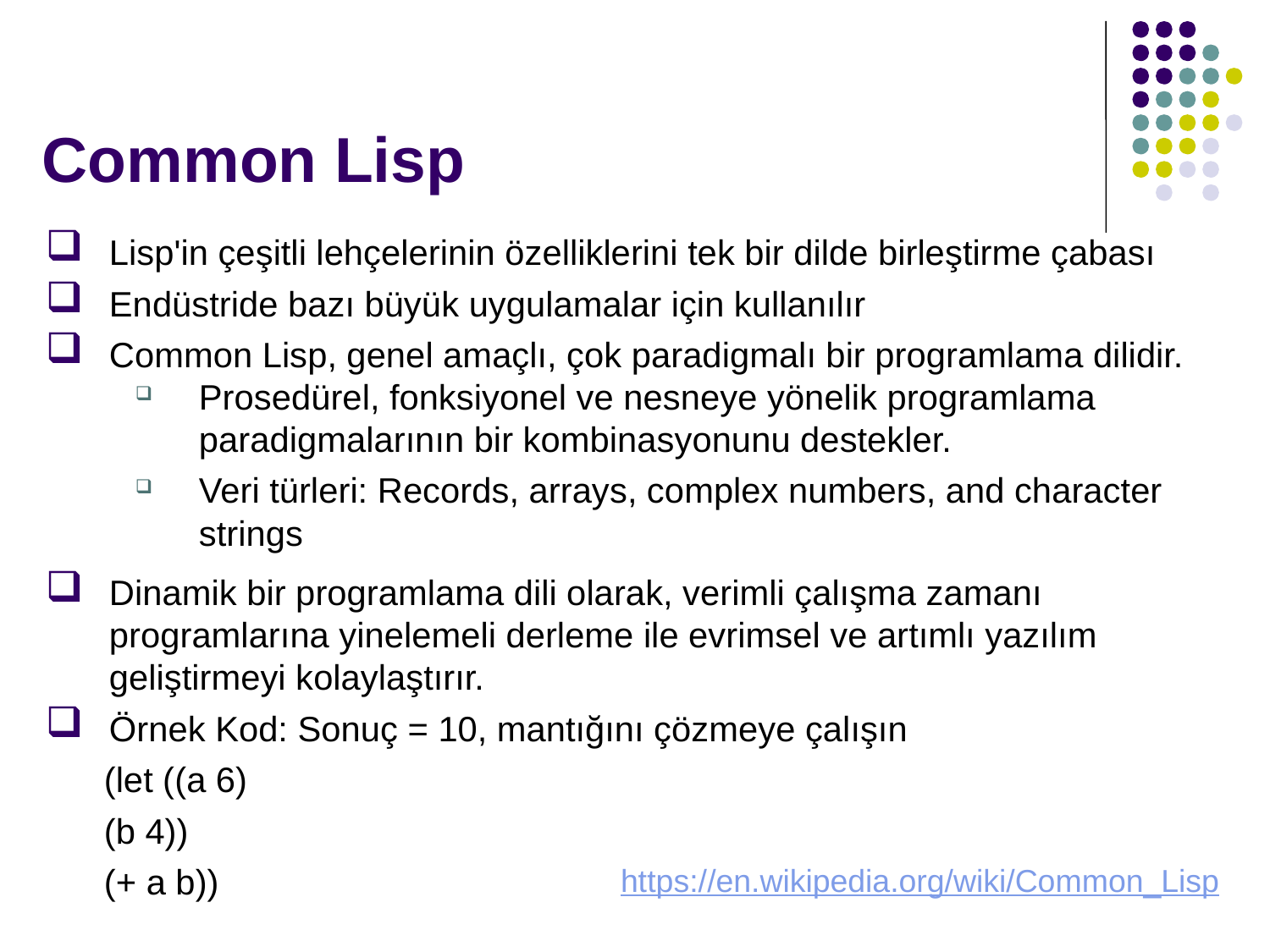

# Common Lisp
Lisp'in çeşitli lehçelerinin özelliklerini tek bir dilde birleştirme çabası
Endüstride bazı büyük uygulamalar için kullanılır
Common Lisp, genel amaçlı, çok paradigmalı bir programlama dilidir.
Prosedürel, fonksiyonel ve nesneye yönelik programlama paradigmalarının bir kombinasyonunu destekler.
Veri türleri: Records, arrays, complex numbers, and character strings
Dinamik bir programlama dili olarak, verimli çalışma zamanı programlarına yinelemeli derleme ile evrimsel ve artımlı yazılım geliştirmeyi kolaylaştırır.
Örnek Kod: Sonuç = 10, mantığını çözmeye çalışın
      (let ((a 6)
      (b 4))
      (+ a b))
https://en.wikipedia.org/wiki/Common_Lisp